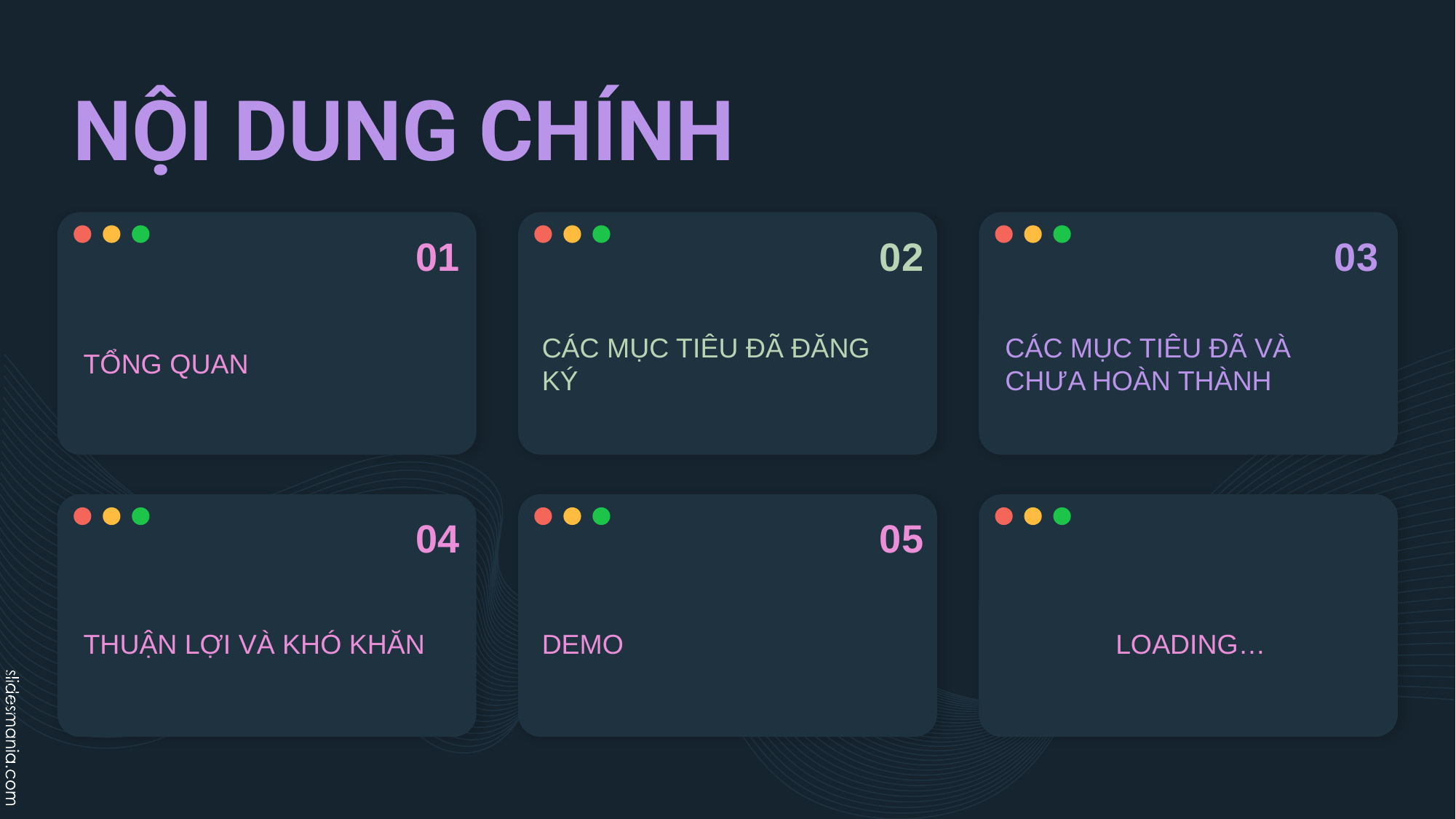

# NỘI DUNG CHÍNH
01
02
03
TỔNG QUAN
CÁC MỤC TIÊU ĐÃ ĐĂNG KÝ
CÁC MỤC TIÊU ĐÃ VÀ CHƯA HOÀN THÀNH
04
05
THUẬN LỢI VÀ KHÓ KHĂN
DEMO
LOADING…